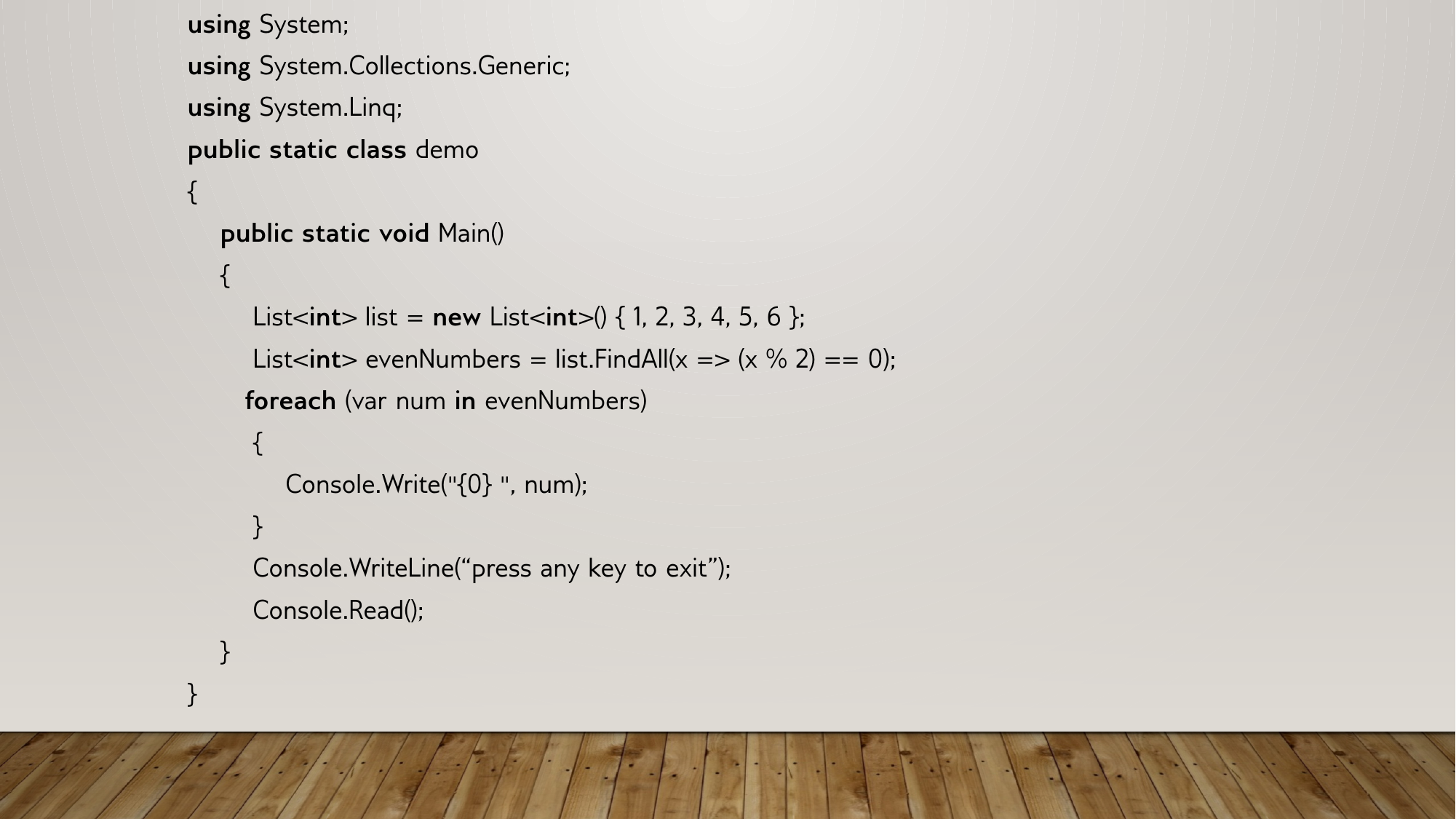

using System;
using System.Collections.Generic;
using System.Linq;
public static class demo
{
    public static void Main()
    {
        List<int> list = new List<int>() { 1, 2, 3, 4, 5, 6 };
        List<int> evenNumbers = list.FindAll(x => (x % 2) == 0);
       foreach (var num in evenNumbers)
        {
            Console.Write("{0} ", num);
        }
        Console.WriteLine(“press any key to exit”);
        Console.Read();
    }
}